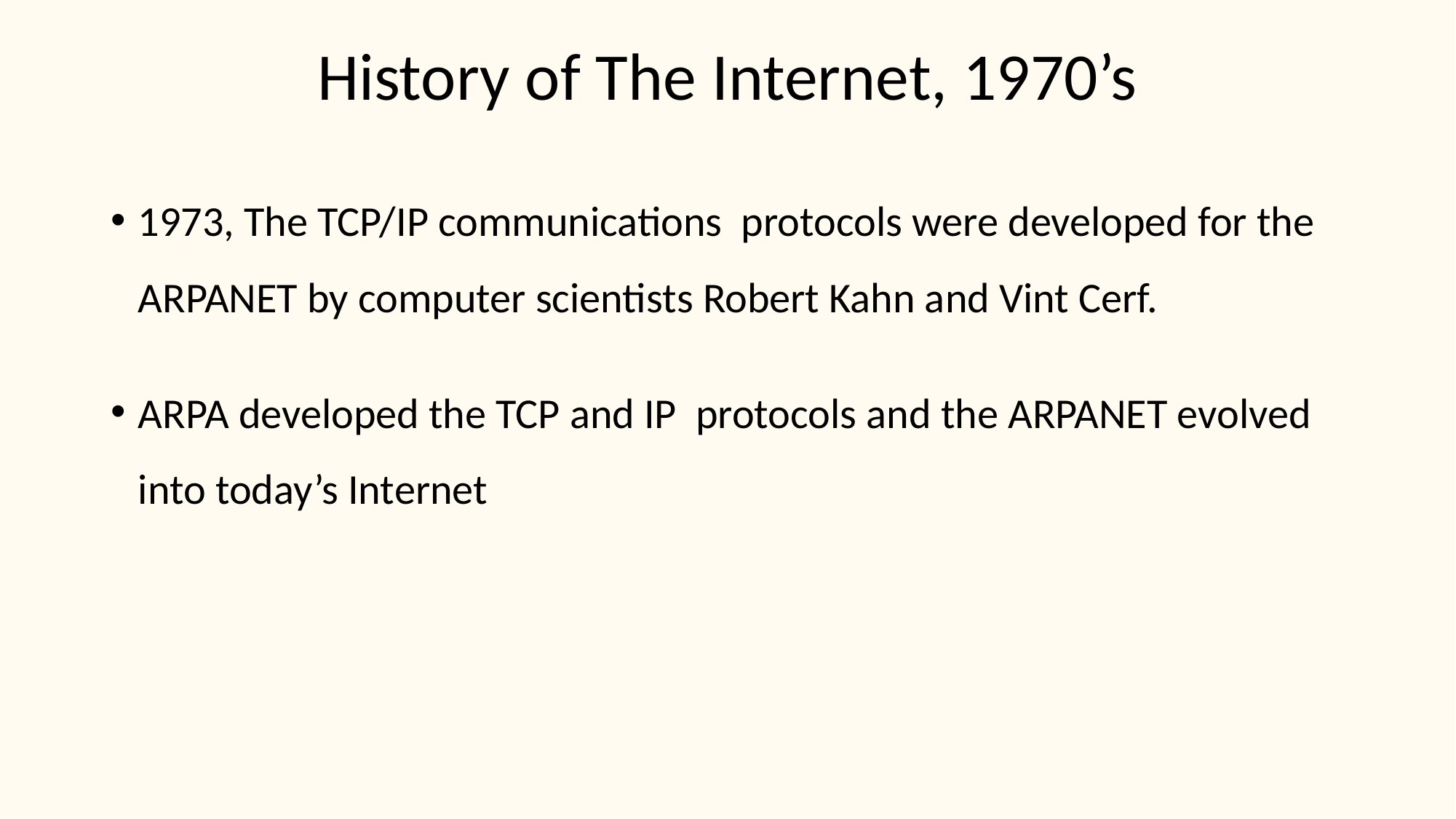

# History of The Internet, 1970’s
1973, The TCP/IP communications  protocols were developed for the  ARPANET by computer scientists Robert Kahn and Vint Cerf.
ARPA developed the TCP and IP  protocols and the ARPANET evolved  into today’s Internet